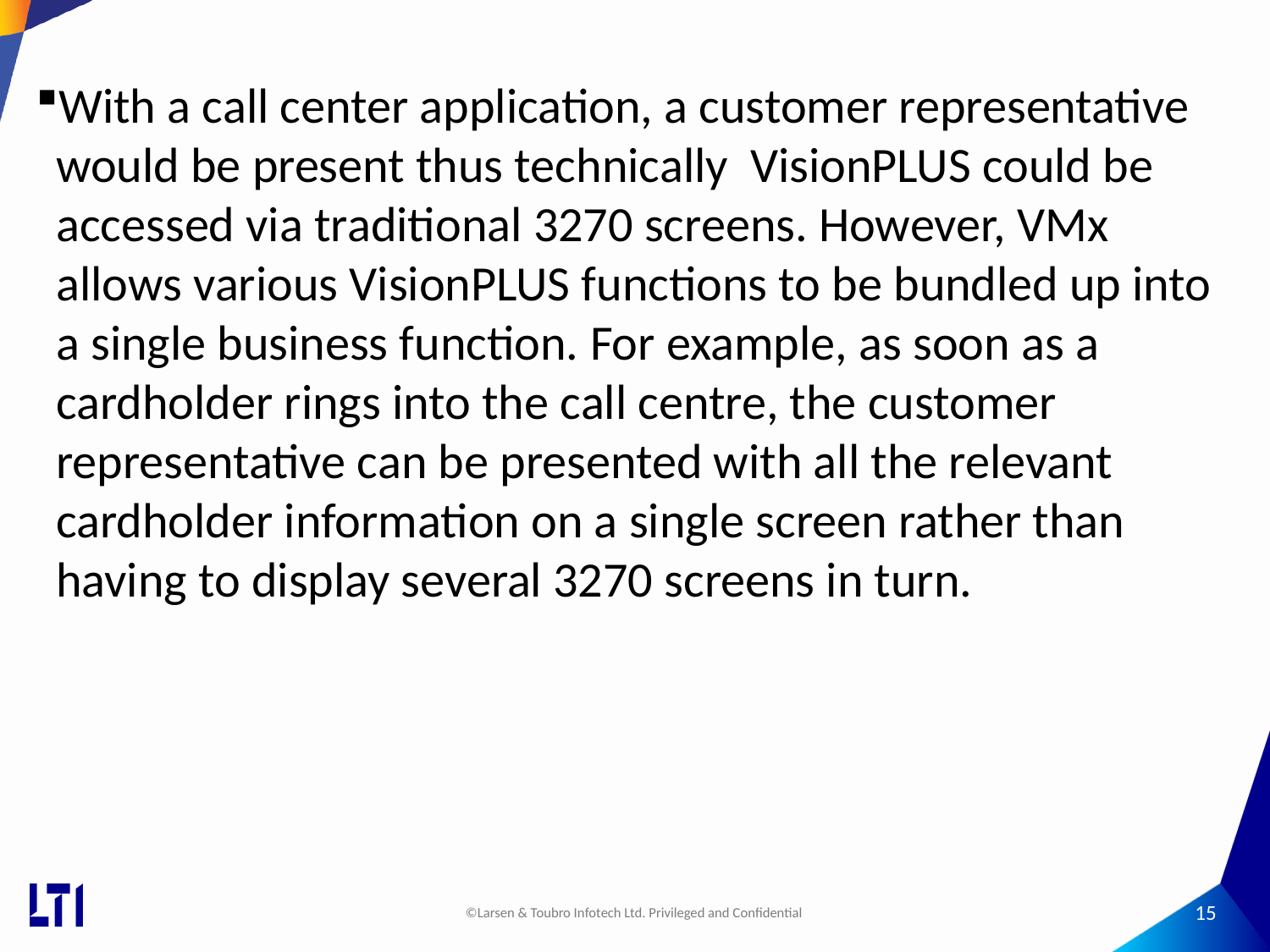

With a call center application, a customer representative would be present thus technically  VisionPLUS could be accessed via traditional 3270 screens. However, VMx allows various VisionPLUS functions to be bundled up into a single business function. For example, as soon as a cardholder rings into the call centre, the customer representative can be presented with all the relevant cardholder information on a single screen rather than having to display several 3270 screens in turn.